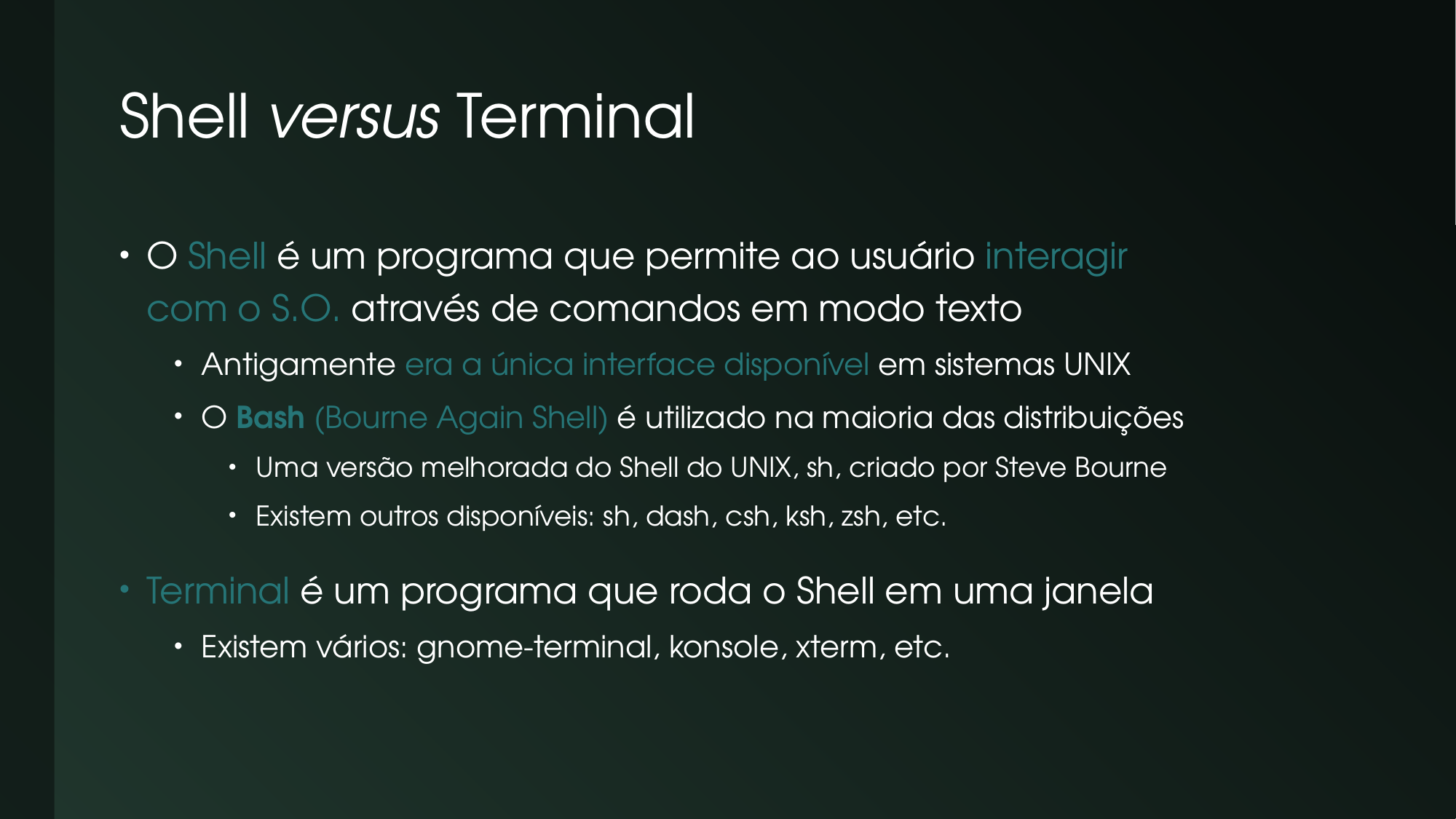

# Shell versus Terminal
O Shell é um programa que permite ao usuário interagir
com o S.O. através de comandos em modo texto
Antigamente era a única interface disponível em sistemas UNIX
O Bash (Bourne Again Shell) é utilizado na maioria das distribuições
Uma versão melhorada do Shell do UNIX, sh, criado por Steve Bourne
Existem outros disponíveis: sh, dash, csh, ksh, zsh, etc.
Terminal é um programa que roda o Shell em uma janela
Existem vários: gnome-terminal, konsole, xterm, etc.